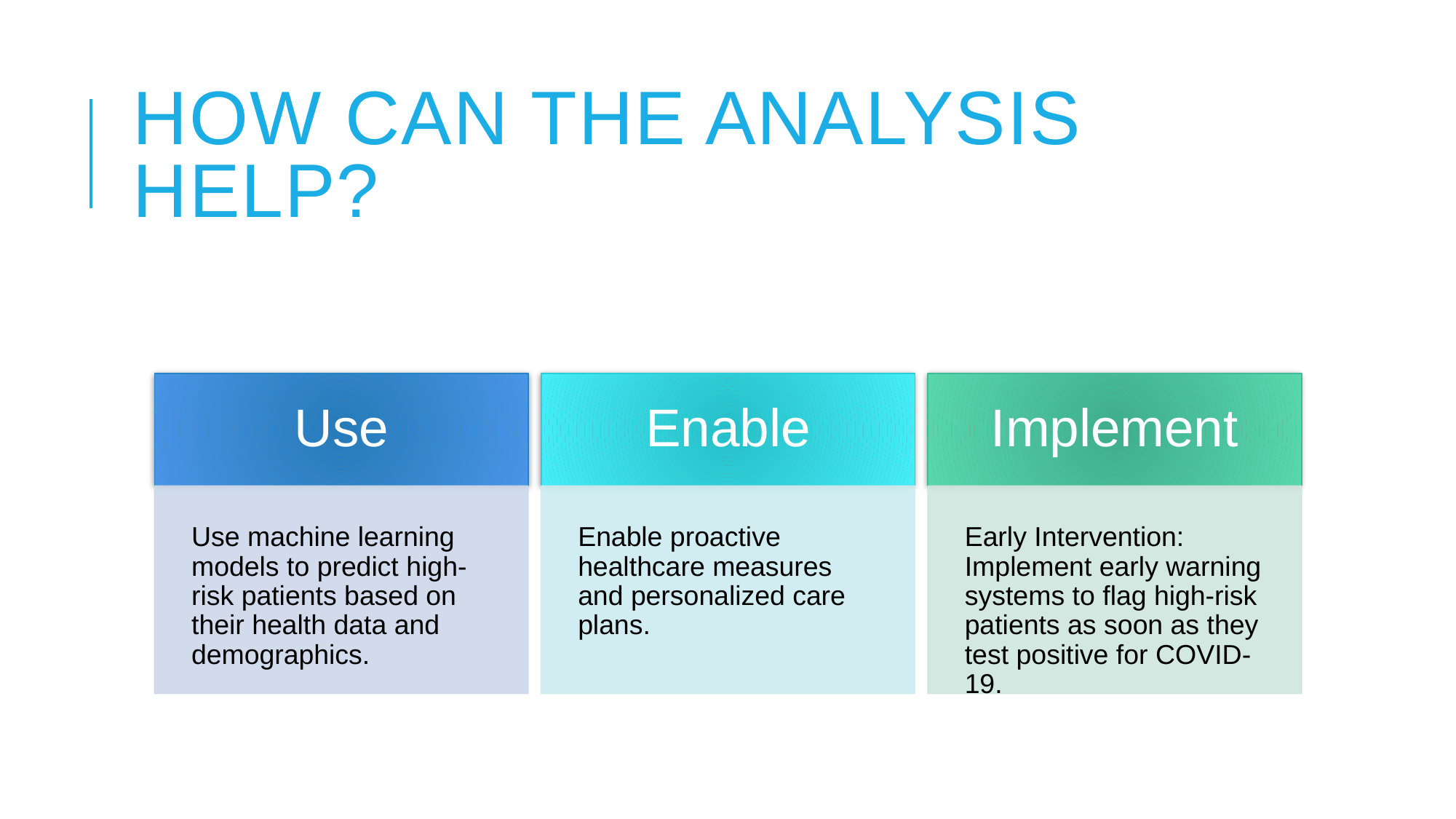

# How can the analysis help?
Use
Use machine learning models to predict high-risk patients based on their health data and demographics.
Enable
Enable proactive healthcare measures and personalized care plans.
Implement
Early Intervention: Implement early warning systems to flag high-risk patients as soon as they test positive for COVID-19.